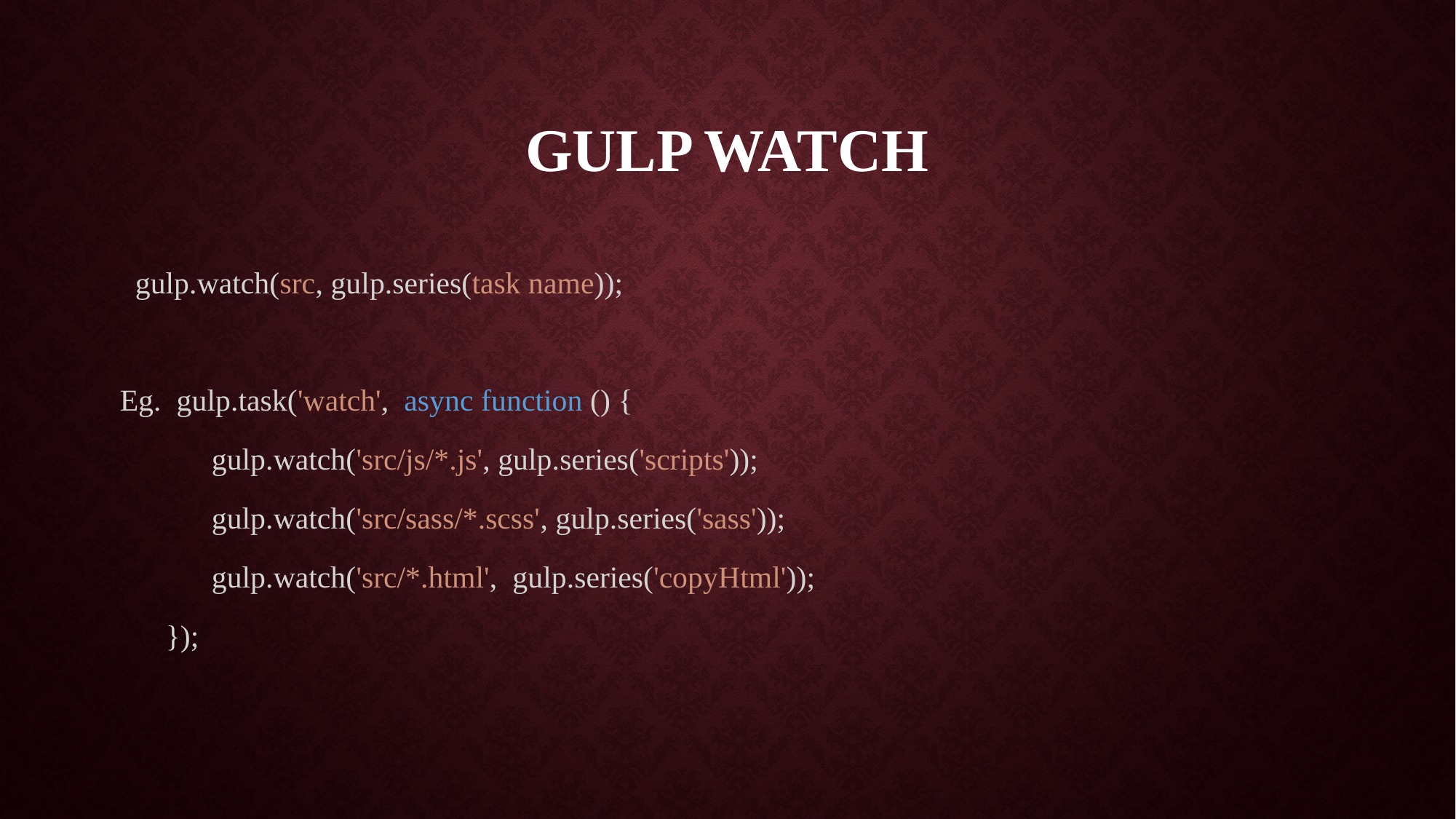

# Gulp Watch
  gulp.watch(src, gulp.series(task name));

Eg.  gulp.task('watch',  async function () {
            gulp.watch('src/js/*.js', gulp.series('scripts'));
            gulp.watch('src/sass/*.scss', gulp.series('sass'));
            gulp.watch('src/*.html',  gulp.series('copyHtml'));
      });